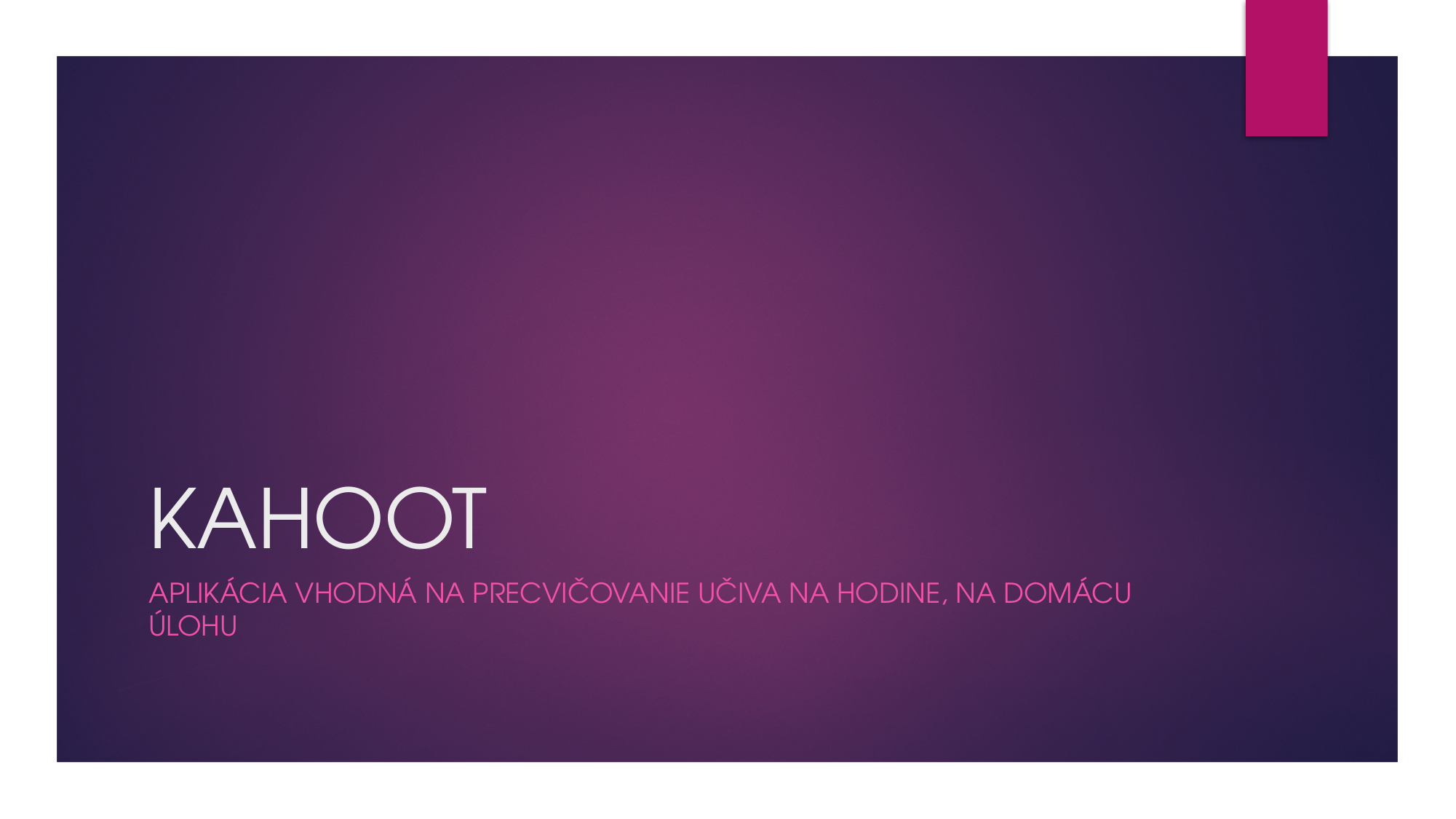

# KAHOOT
Aplikácia vhodná na precvičovanie učiva na hodine, na domácu úlohu